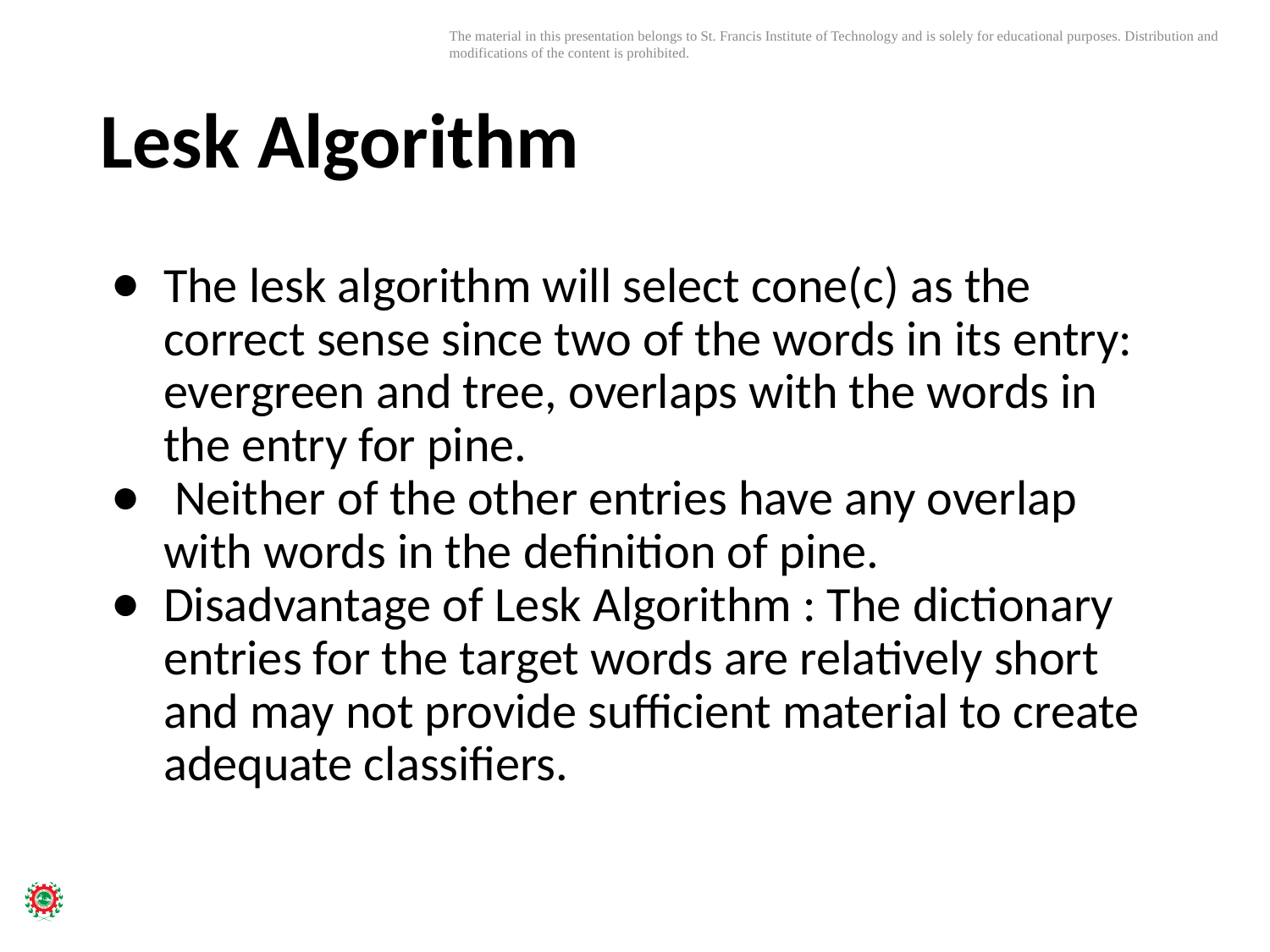

# Lesk Algorithm
The lesk algorithm will select cone(c) as the correct sense since two of the words in its entry: evergreen and tree, overlaps with the words in the entry for pine.
 Neither of the other entries have any overlap with words in the definition of pine.
Disadvantage of Lesk Algorithm : The dictionary entries for the target words are relatively short and may not provide sufficient material to create adequate classifiers.